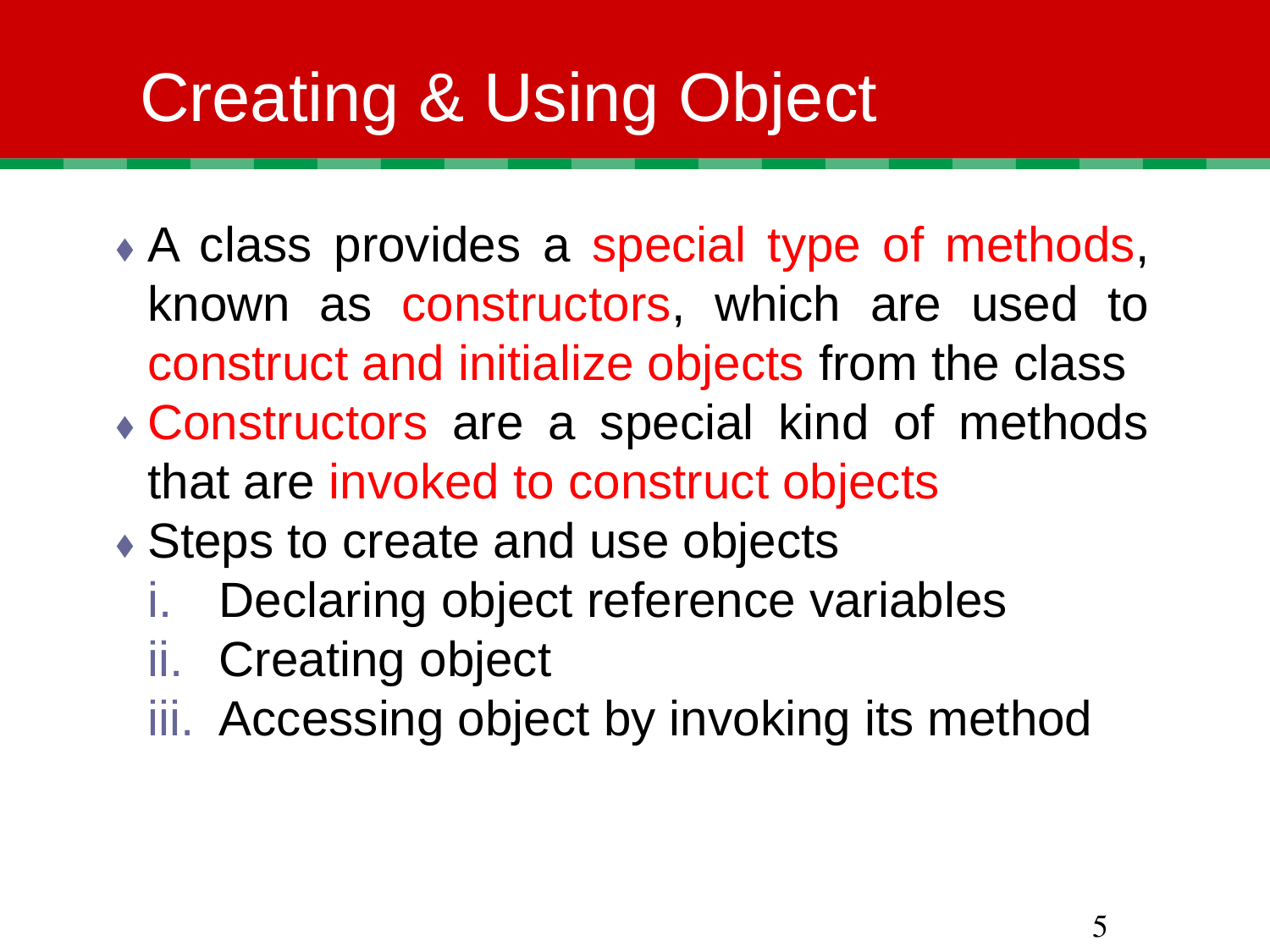

Creating & Using Object
A class provides a special type of methods, known as constructors, which are used to construct and initialize objects from the class
Constructors are a special kind of methods that are invoked to construct objects
Steps to create and use objects
Declaring object reference variables
Creating object
Accessing object by invoking its method
5